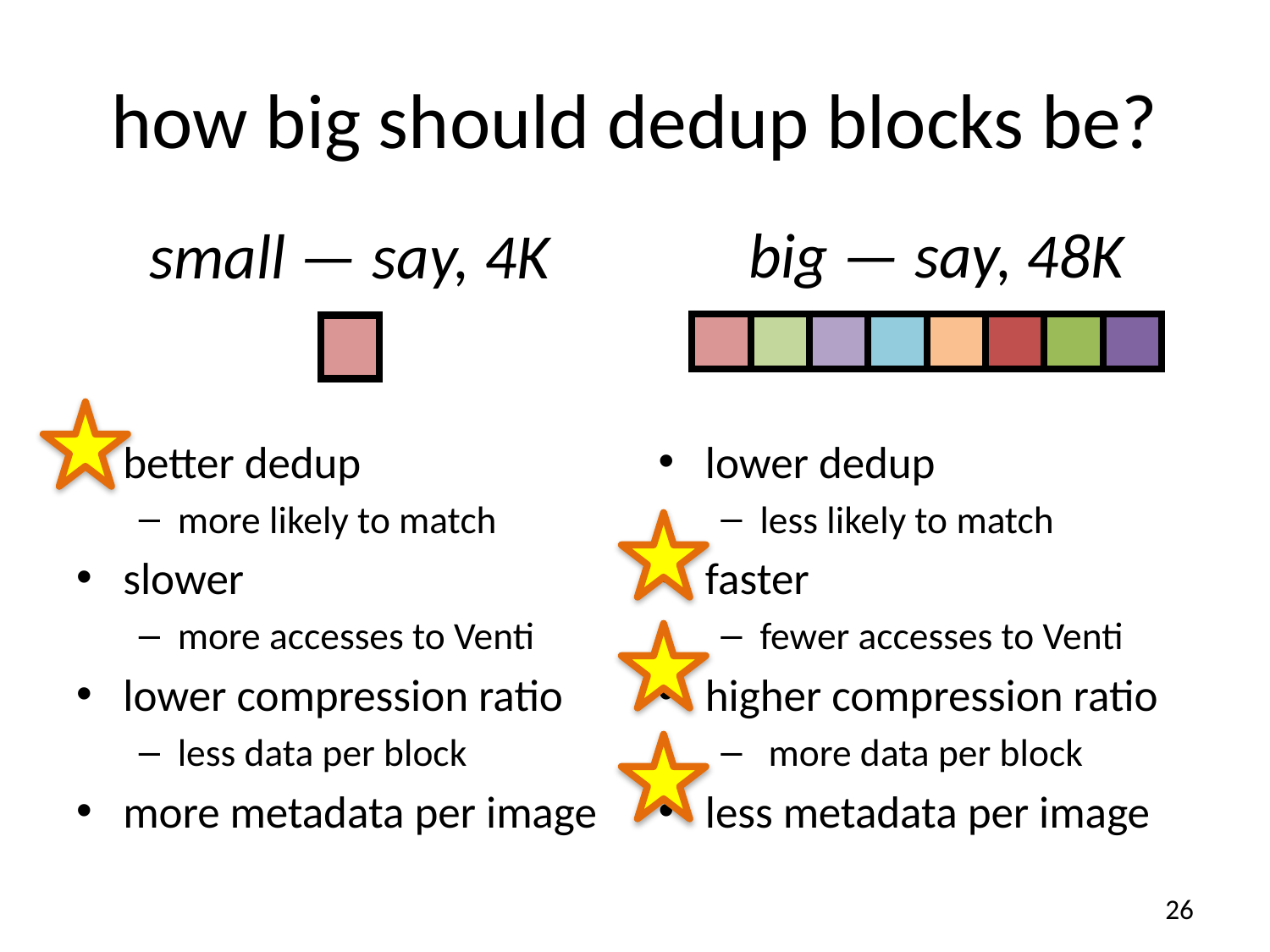

# how big should dedup blocks be?
big — say, 48K
small — say, 4K
|  |  |  |  |  |  |  |  |
| --- | --- | --- | --- | --- | --- | --- | --- |
|  |
| --- |

better dedup
more likely to match
slower
more accesses to Venti
lower compression ratio
less data per block
more metadata per image

lower dedup
less likely to match
faster
fewer accesses to Venti
higher compression ratio
 more data per block
less metadata per image

26